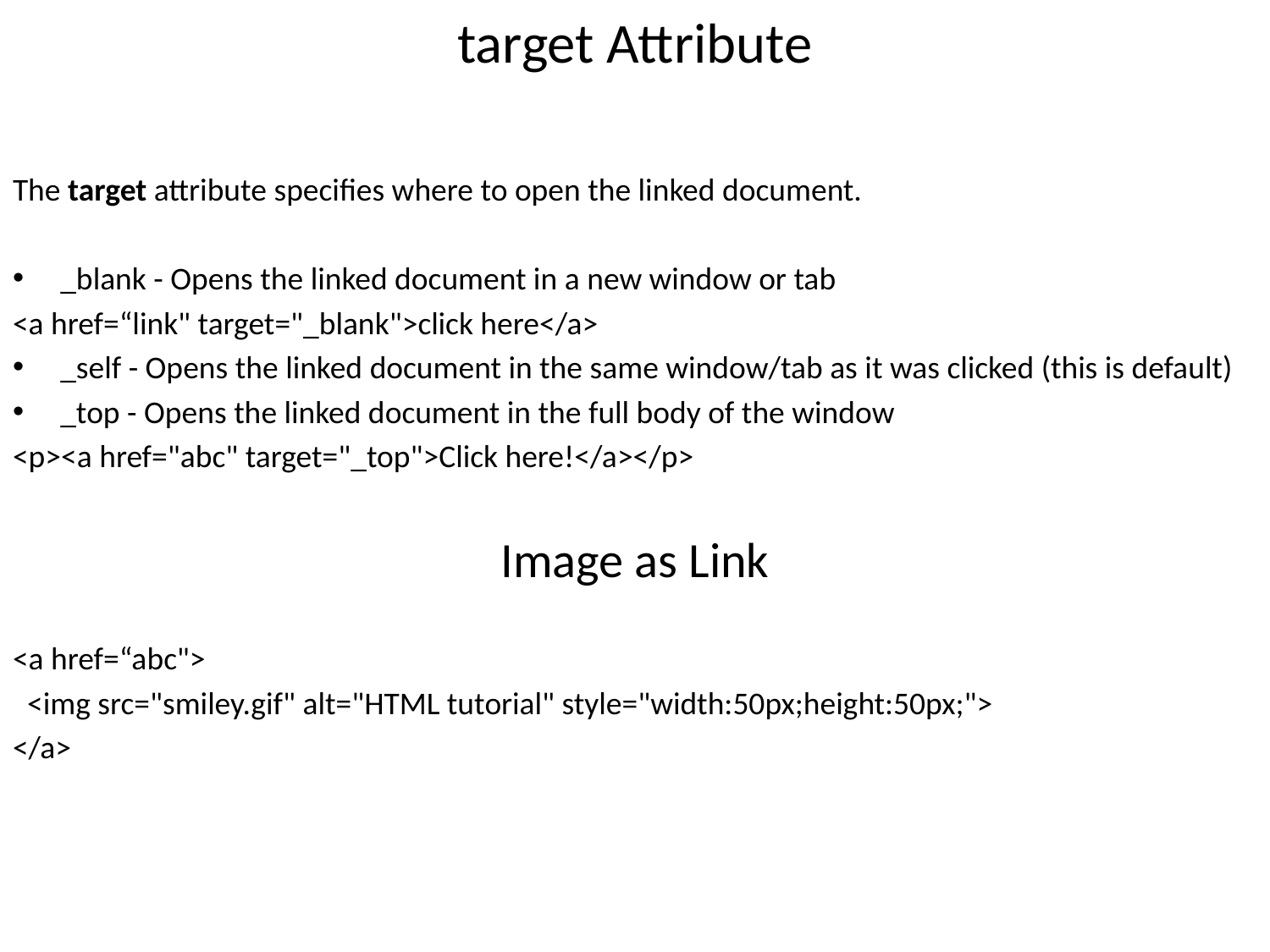

target Attribute

The target attribute specifies where to open the linked document.

_blank - Opens the linked document in a new window or tab
<a href=“link" target="_blank">click here</a>
_self - Opens the linked document in the same window/tab as it was clicked (this is default)
_top - Opens the linked document in the full body of the window
<p><a href="abc" target="_top">Click here!</a></p>

Image as Link

<a href=“abc">
  <img src="smiley.gif" alt="HTML tutorial" style="width:50px;height:50px;">
</a>